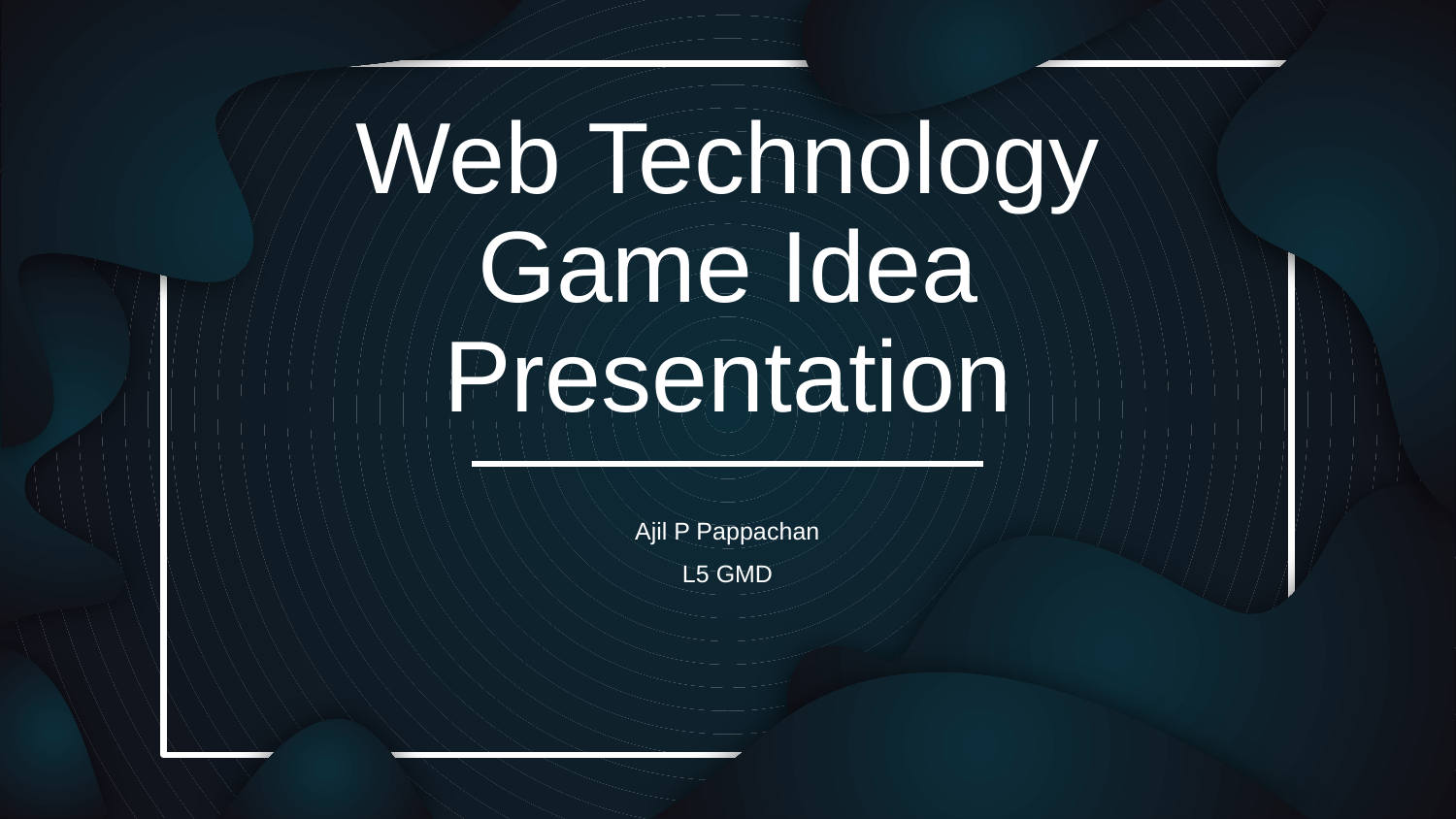

# Web Technology Game Idea Presentation
Ajil P Pappachan
L5 GMD